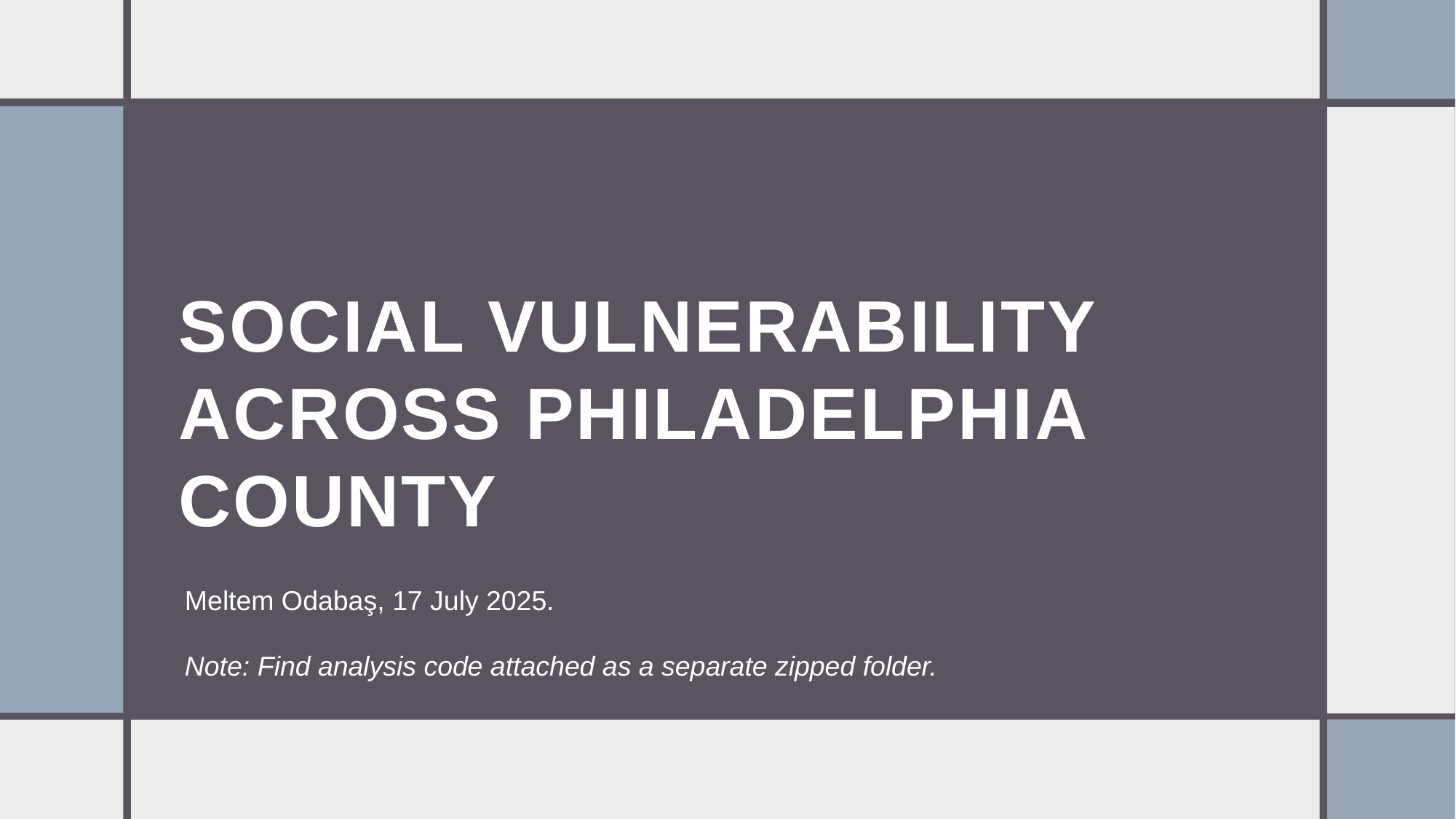

# Social Vulnerability Across Philadelphia County
Meltem Odabaş, 17 July 2025.

Note: Find analysis code attached as a separate zipped folder.